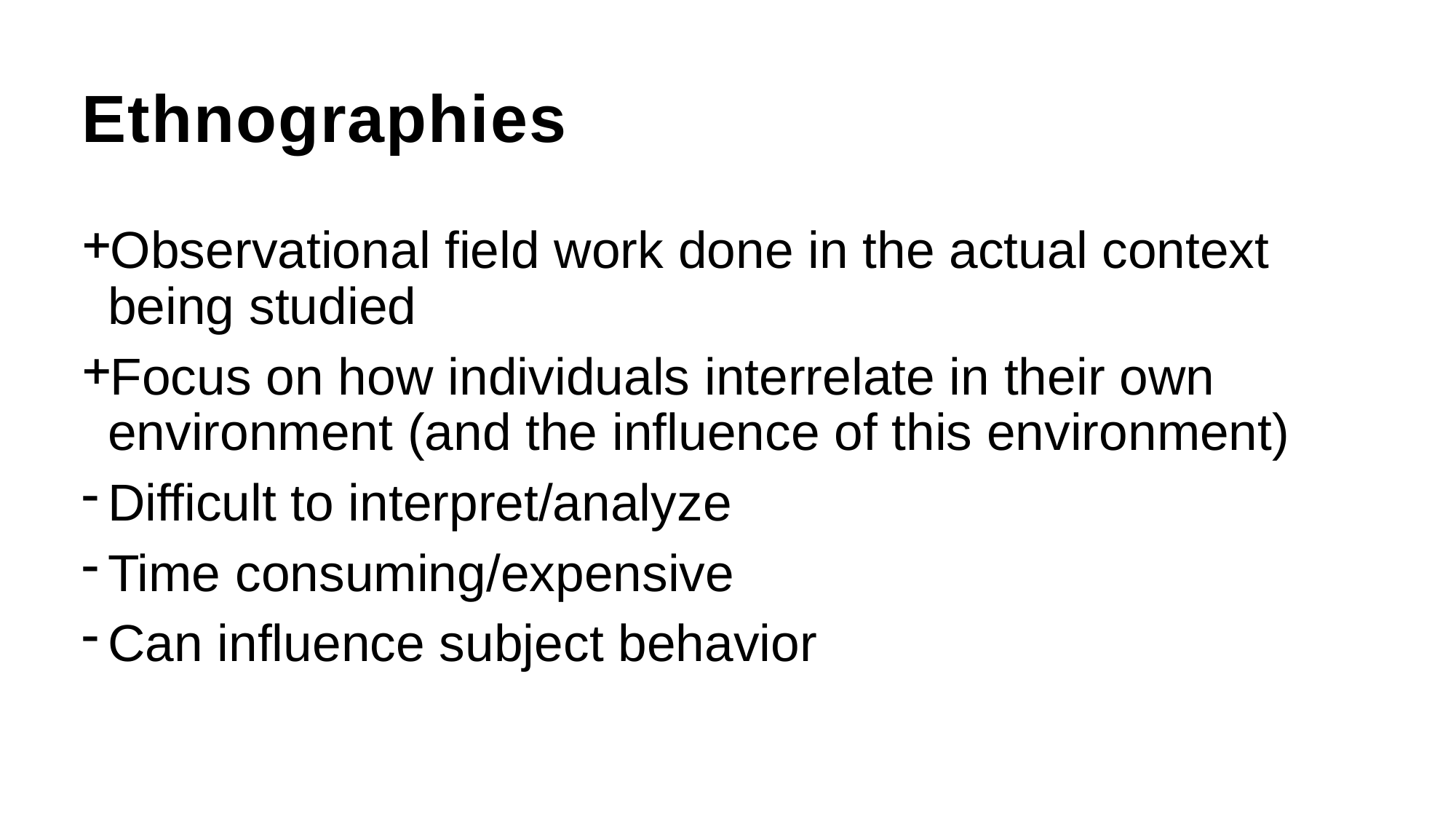

# Ethnographies
Observational field work done in the actual context being studied
Focus on how individuals interrelate in their own environment (and the influence of this environment)
Difficult to interpret/analyze
Time consuming/expensive
Can influence subject behavior